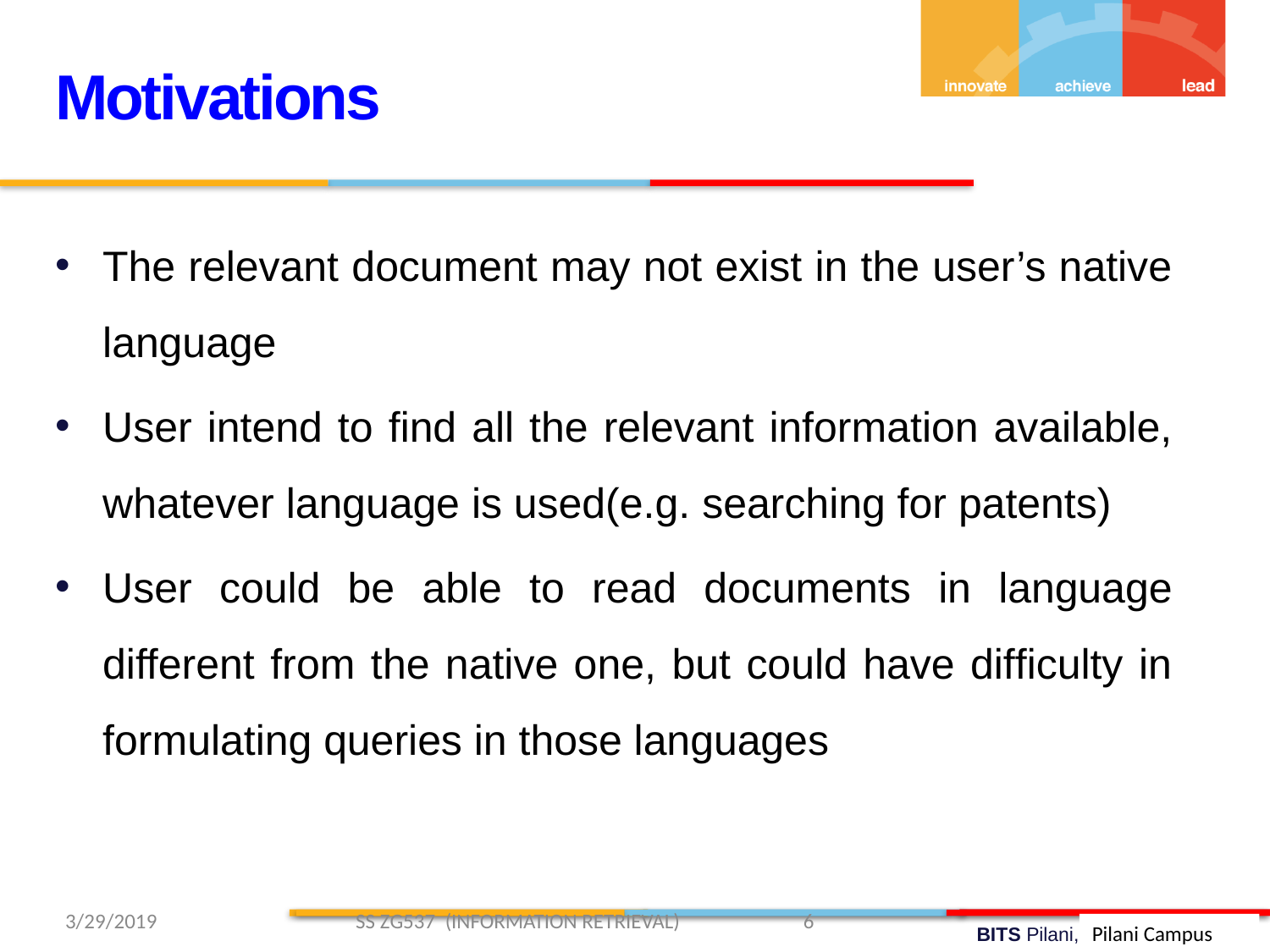

Motivations
The relevant document may not exist in the user’s native language
User intend to ﬁnd all the relevant information available, whatever language is used(e.g. searching for patents)
User could be able to read documents in language different from the native one, but could have difﬁculty in formulating queries in those languages
3/29/2019                                         SS ZG537  (INFORMATION RETRIEVAL)                         6
Pilani Campus